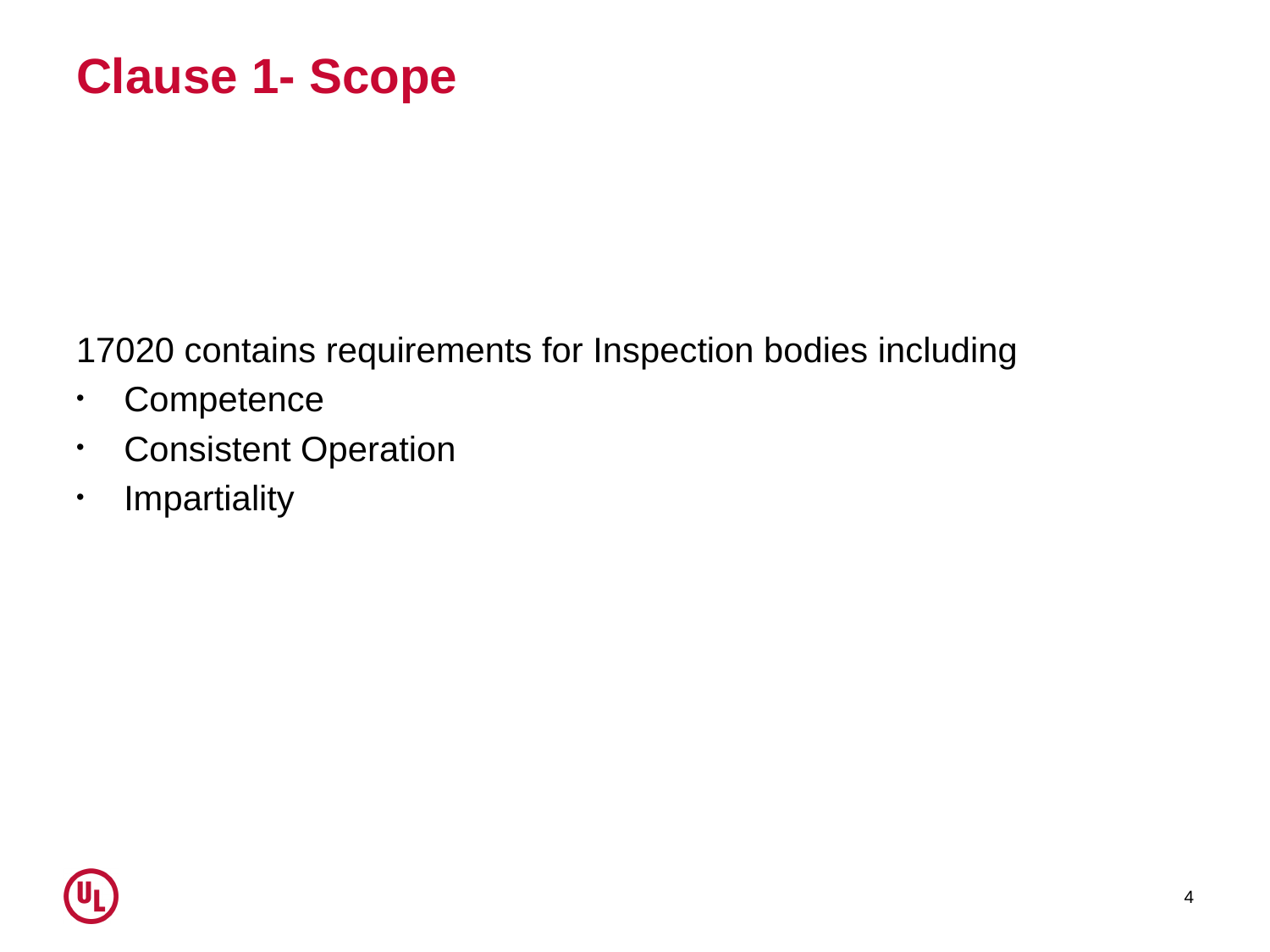

# Clause 1- Scope

17020 contains requirements for Inspection bodies including
Competence
Consistent Operation
Impartiality

4